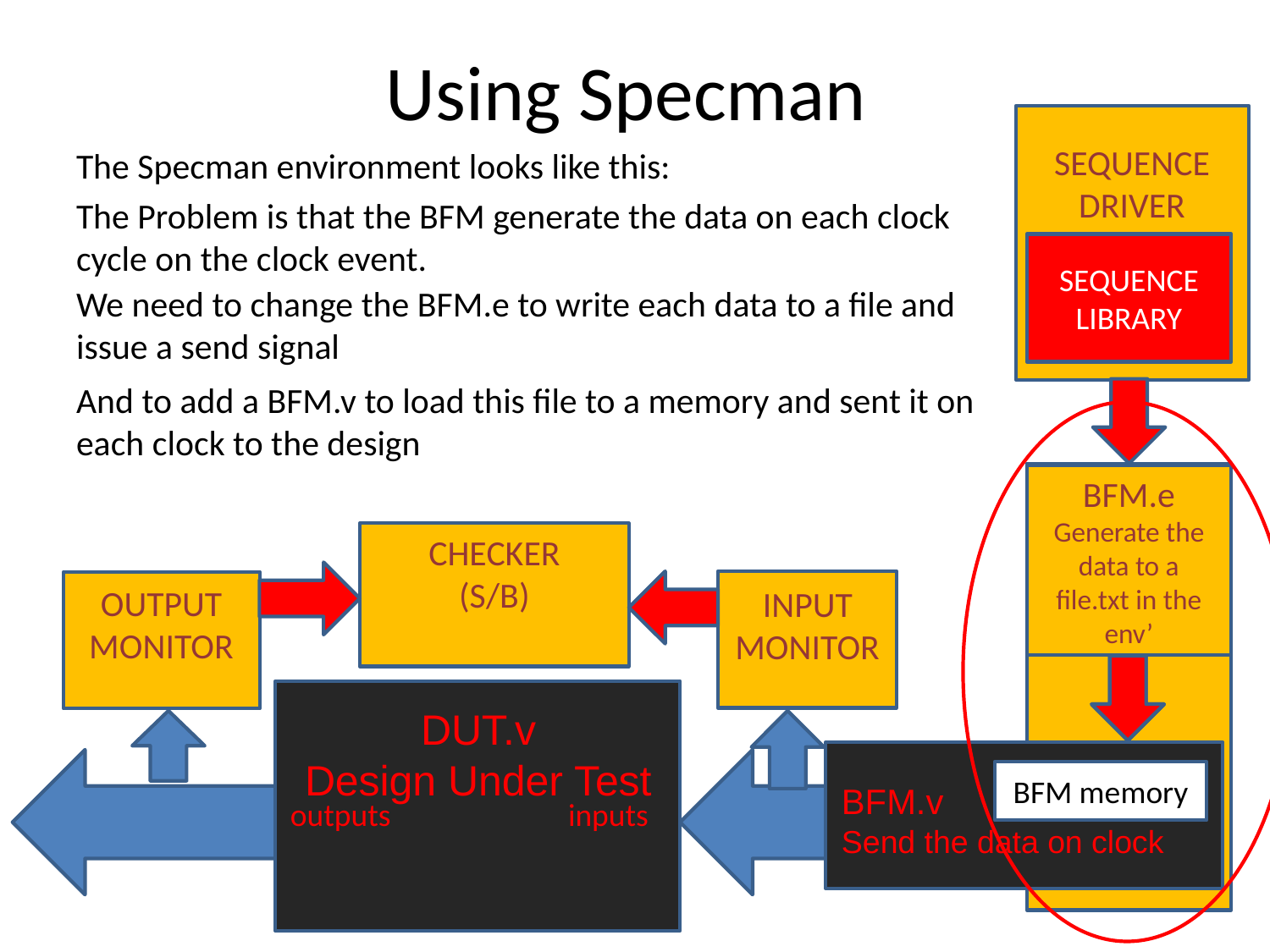

# Using Specman

SEQUENCE DRIVER

The Specman environment looks like this:
The Problem is that the BFM generate the data on each clock cycle on the clock event.
SEQUENCE
LIBRARY
We need to change the BFM.e to write each data to a file and issue a send signal
And to add a BFM.v to load this file to a memory and sent it on each clock to the design

BFM
Generate the input signals to our DUT

BFM.e
Generate the data to a file.txt in the env’

CHECKER
(S/B)

INPUT
MONITOR

OUTPUT
MONITOR

DUT.v
Design Under Test
outputs
inputs

BFM memory
BFM.v
Send the data on clock